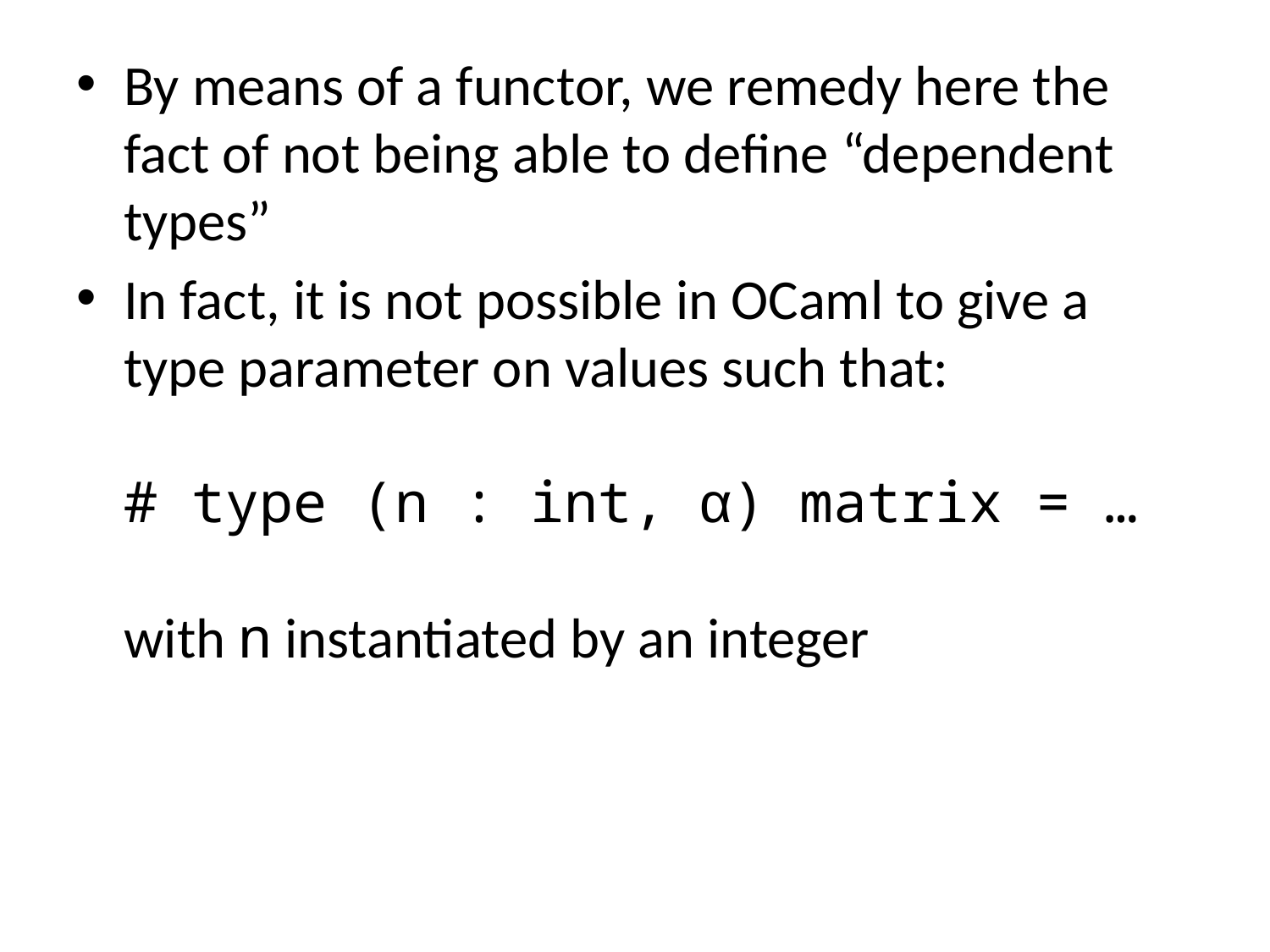

By means of a functor, we remedy here the fact of not being able to define “dependent types”
In fact, it is not possible in OCaml to give a type parameter on values such that:
# type (n : int, α) matrix = …
with n instantiated by an integer